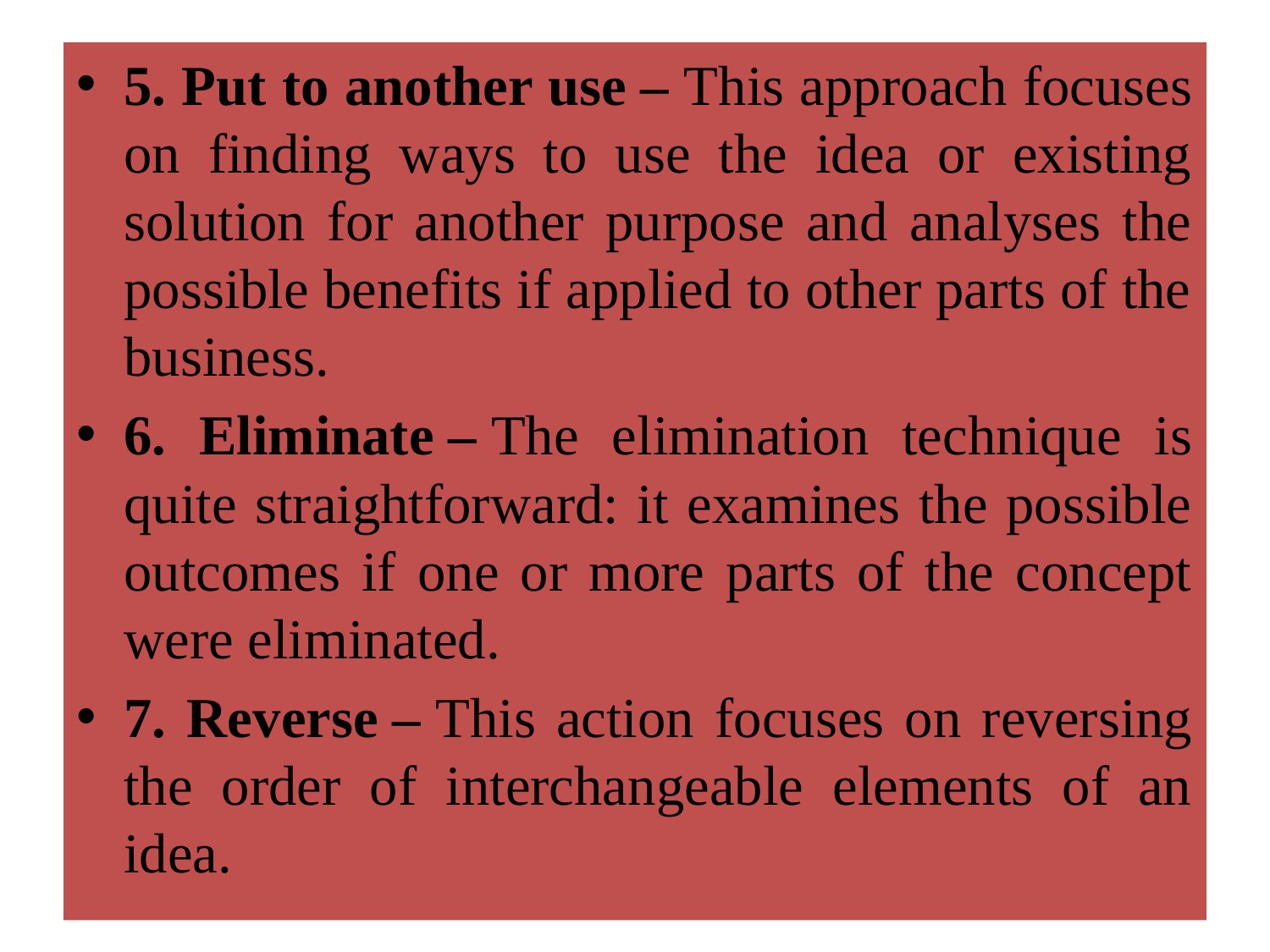

5. Put to another use – This approach focuses on finding ways to use the idea or existing solution for another purpose and analyses the possible benefits if applied to other parts of the business.
6. Eliminate – The elimination technique is quite straightforward: it examines the possible outcomes if one or more parts of the concept were eliminated.
7. Reverse – This action focuses on reversing the order of interchangeable elements of an idea.